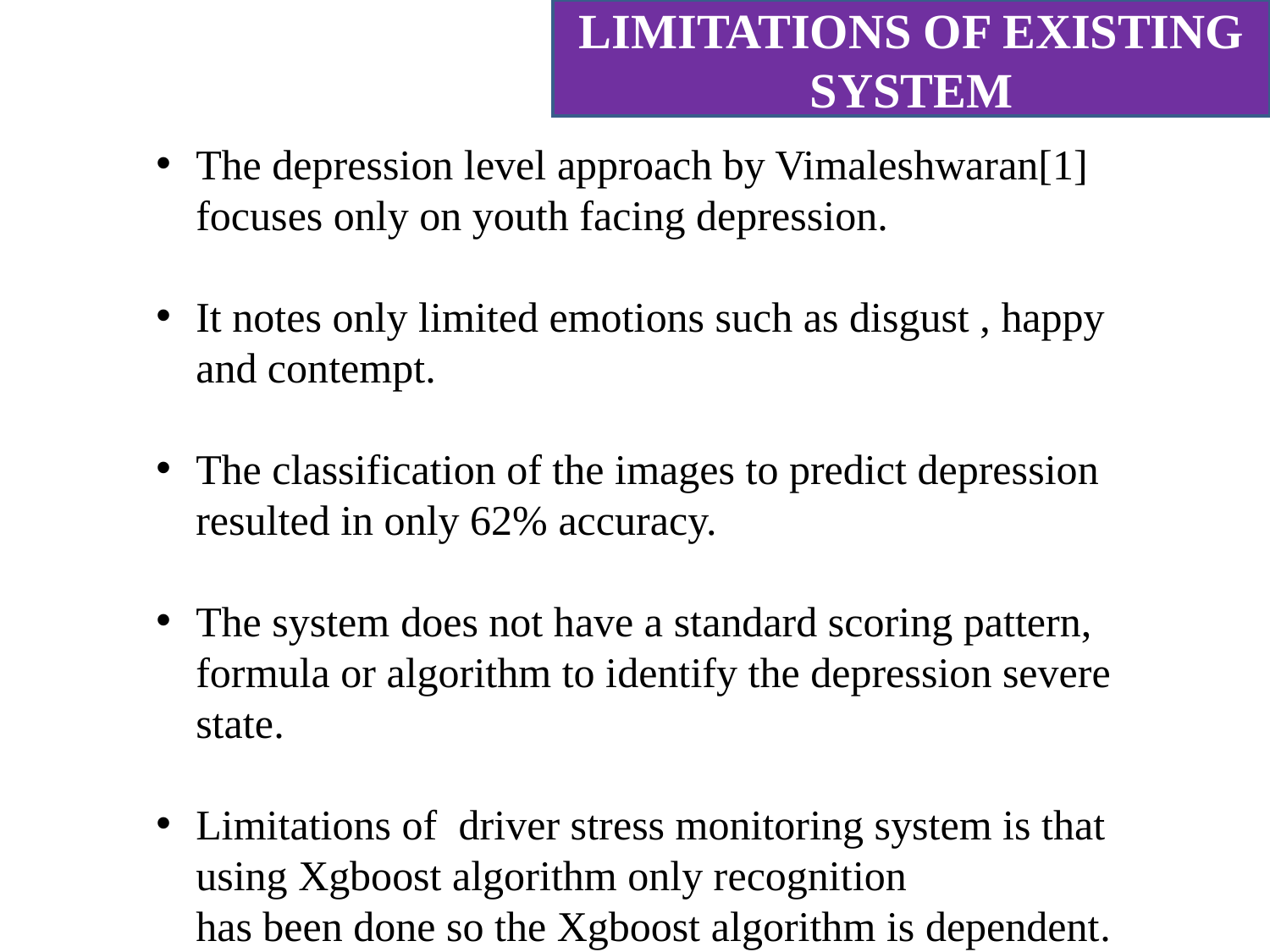

LIMITATIONS OF EXISTING SYSTEM

The depression level approach by Vimaleshwaran[1] focuses only on youth facing depression.

It notes only limited emotions such as disgust , happy and contempt.

The classification of the images to predict depression resulted in only 62% accuracy.

The system does not have a standard scoring pattern, formula or algorithm to identify the depression severe state.

Limitations of  driver stress monitoring system is that using Xgboost algorithm only recognition has been done so the Xgboost algorithm is dependent.